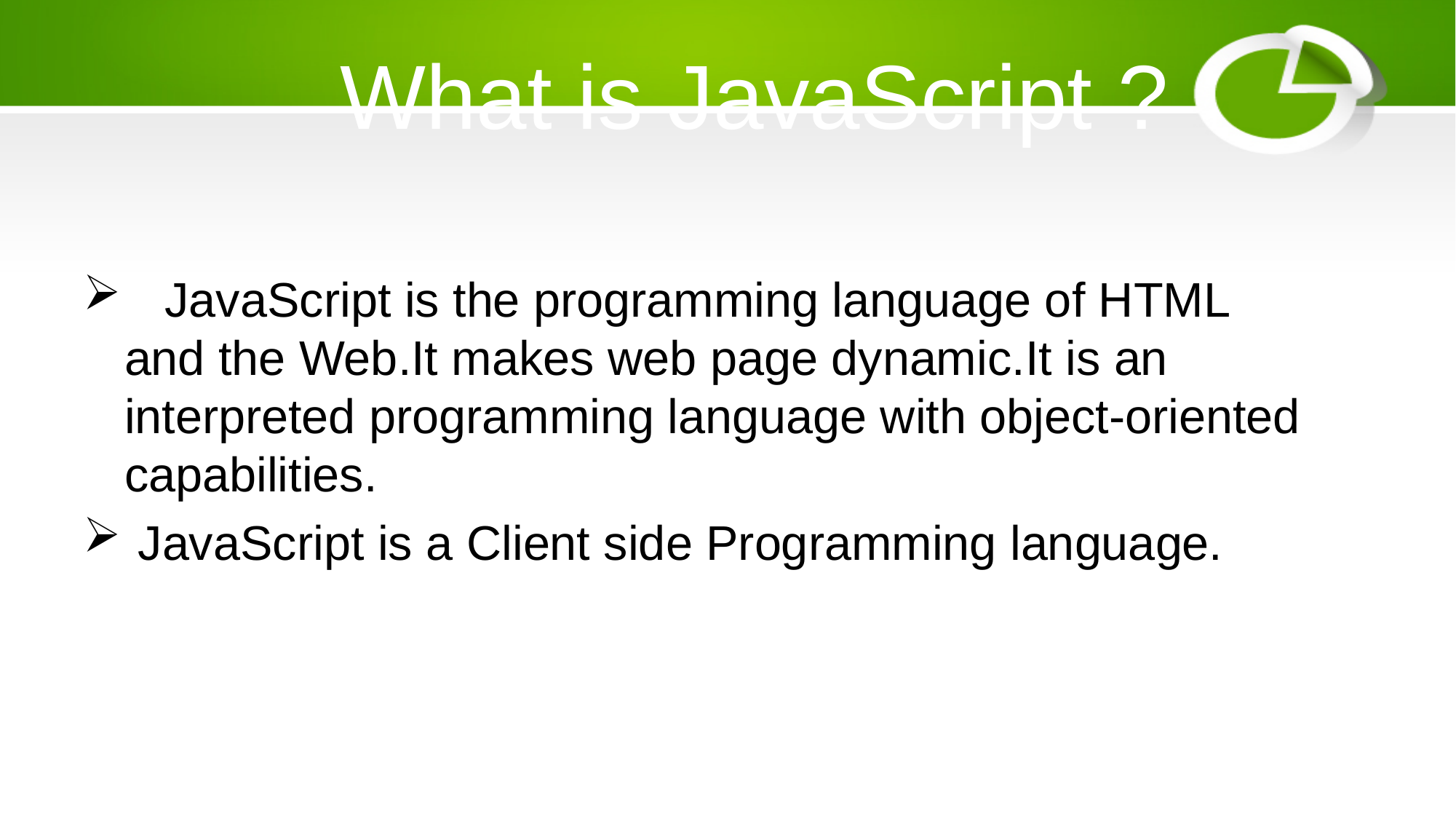

# What is JavaScript ?

   JavaScript is the programming language of HTML and the Web.It makes web page dynamic.It is an interpreted programming language with object-oriented capabilities.
 JavaScript is a Client side Programming language.